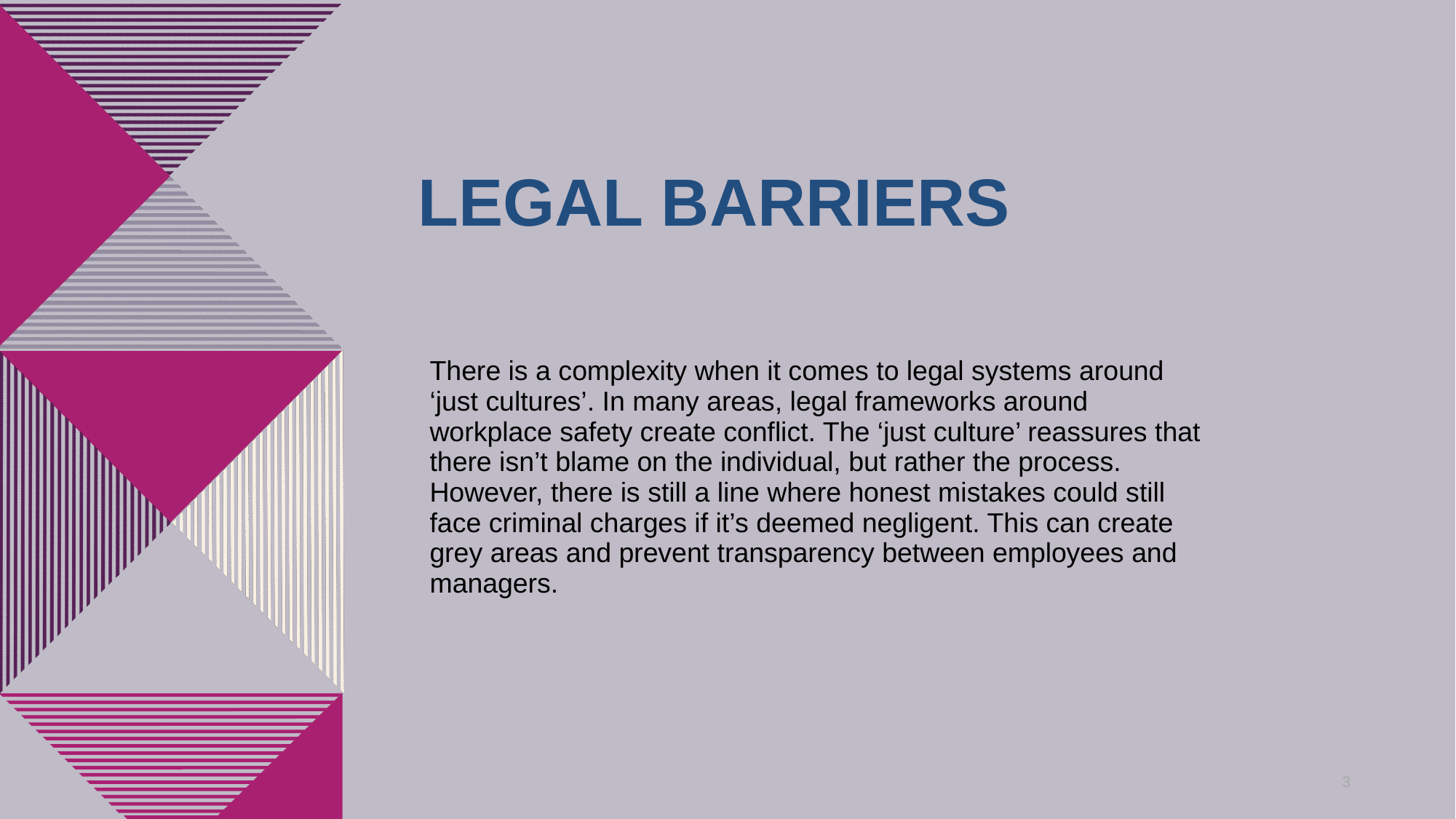

# Legal Barriers
There is a complexity when it comes to legal systems around ‘just cultures’. In many areas, legal frameworks around workplace safety create conflict. The ‘just culture’ reassures that there isn’t blame on the individual, but rather the process. However, there is still a line where honest mistakes could still face criminal charges if it’s deemed negligent. This can create grey areas and prevent transparency between employees and managers.

3